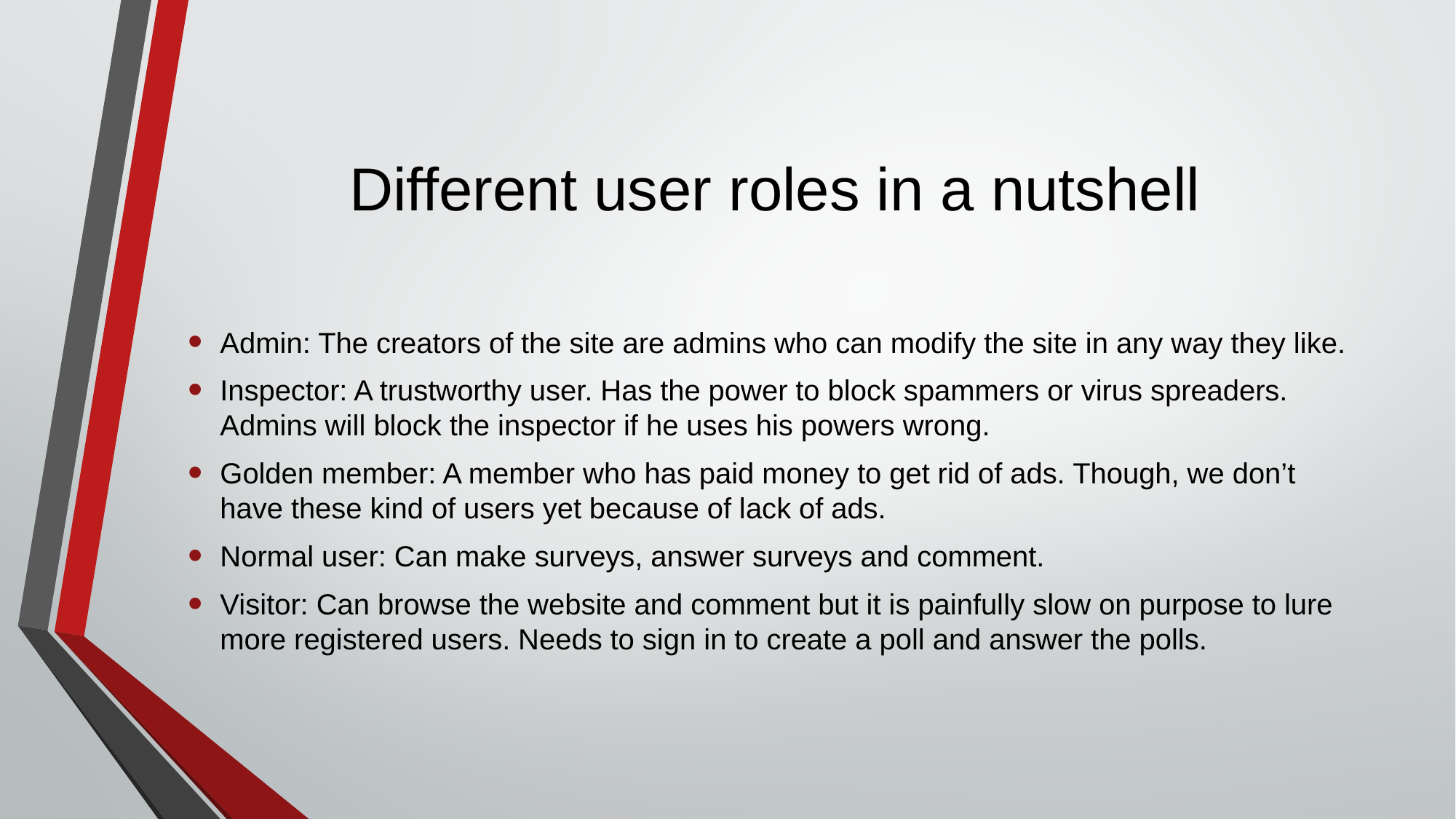

# Different user roles in a nutshell
Admin: The creators of the site are admins who can modify the site in any way they like.
Inspector: A trustworthy user. Has the power to block spammers or virus spreaders. Admins will block the inspector if he uses his powers wrong.
Golden member: A member who has paid money to get rid of ads. Though, we don’t have these kind of users yet because of lack of ads.
Normal user: Can make surveys, answer surveys and comment.
Visitor: Can browse the website and comment but it is painfully slow on purpose to lure more registered users. Needs to sign in to create a poll and answer the polls.